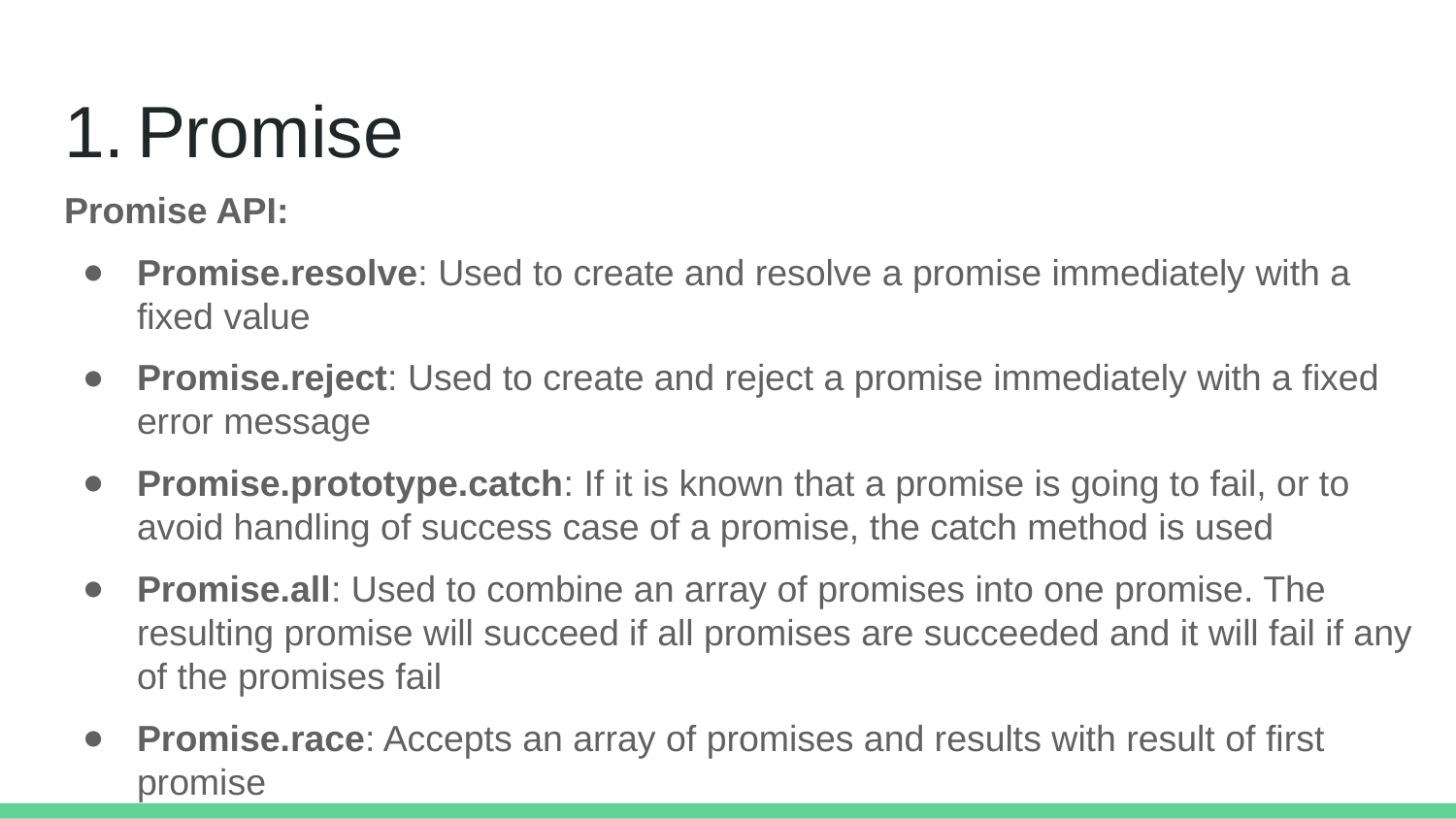

# Promise
Promise API:
Promise.resolve: Used to create and resolve a promise immediately with a fixed value
Promise.reject: Used to create and reject a promise immediately with a fixed error message
Promise.prototype.catch: If it is known that a promise is going to fail, or to avoid handling of success case of a promise, the catch method is used
Promise.all: Used to combine an array of promises into one promise. The resulting promise will succeed if all promises are succeeded and it will fail if any of the promises fail
Promise.race: Accepts an array of promises and results with result of first promise